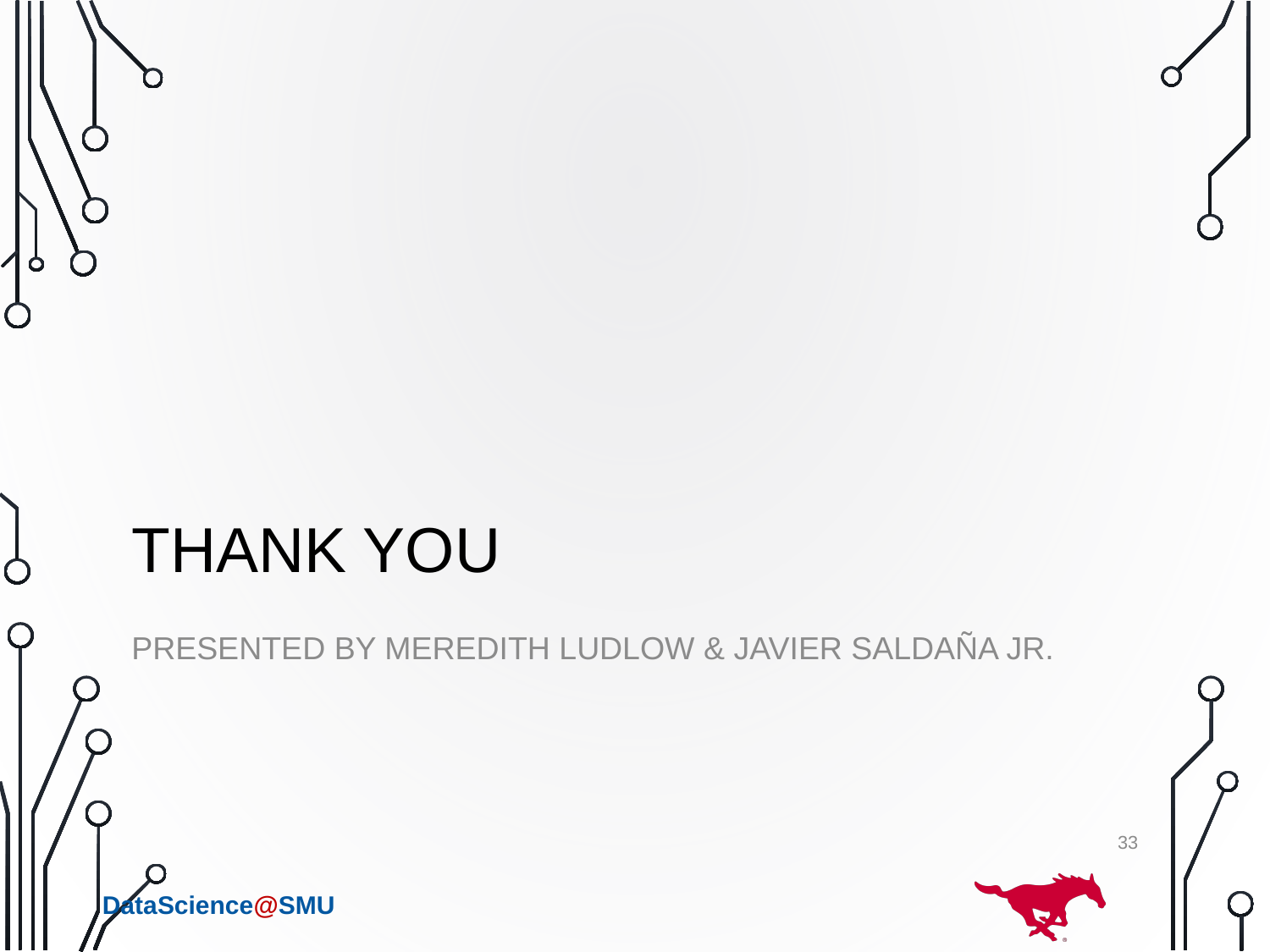

# Thank you
Presented by Meredith Ludlow & Javier Saldaña Jr.

33